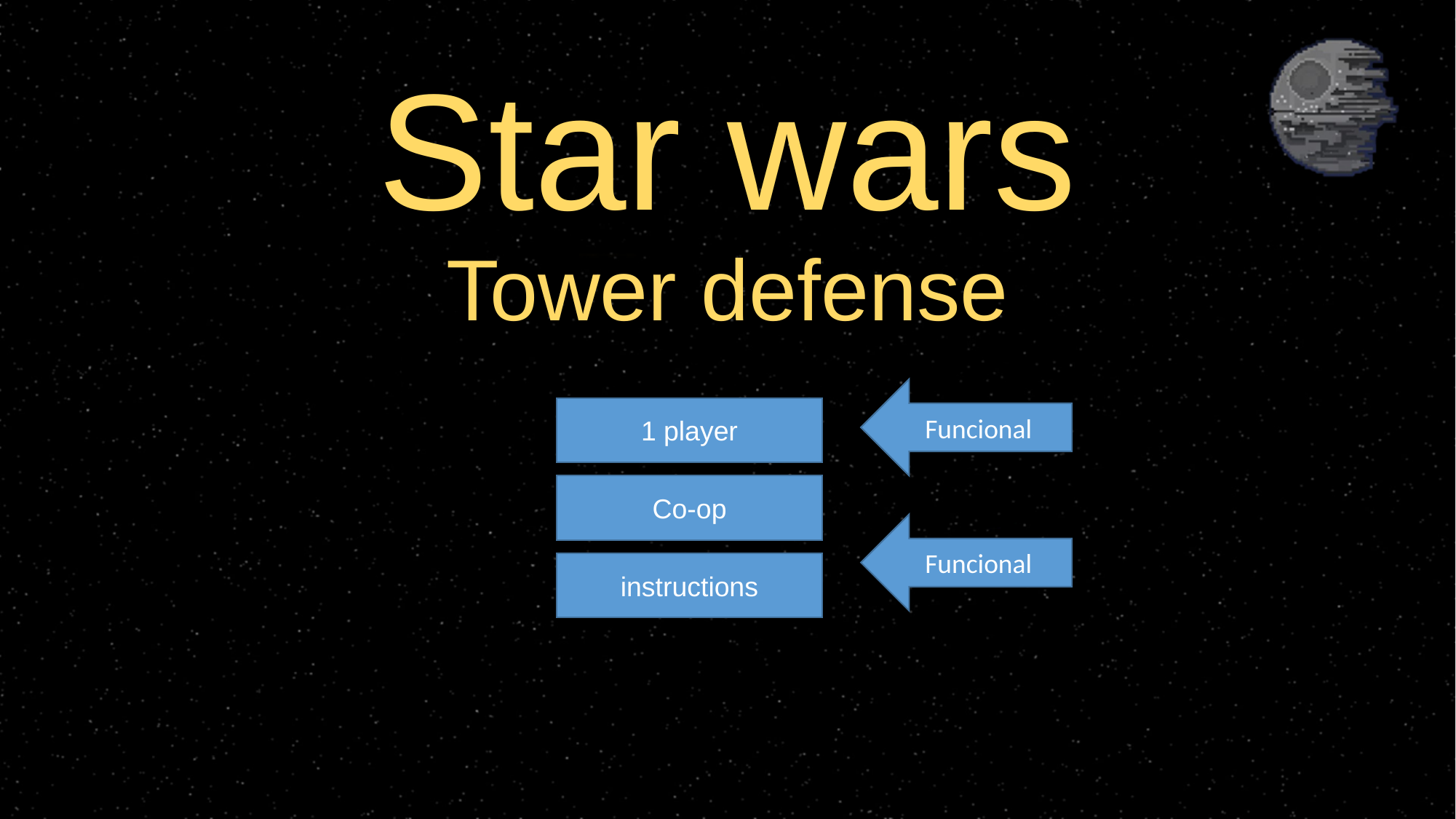

# Star wars Tower defense
Funcional
1 player
Co-op
Funcional
instructions